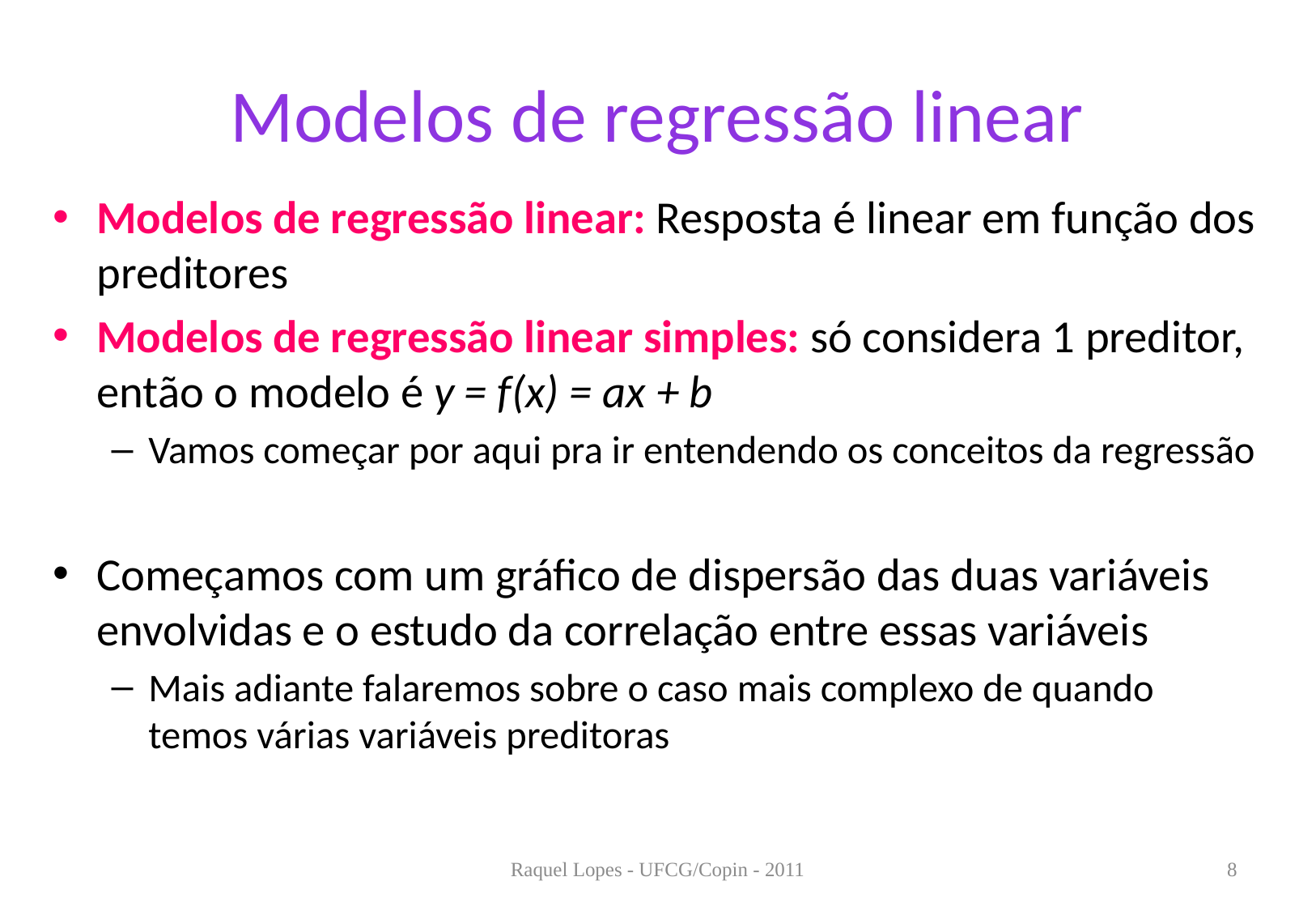

# Modelos de regressão linear
Modelos de regressão linear: Resposta é linear em função dos preditores
Modelos de regressão linear simples: só considera 1 preditor, então o modelo é y = f(x) = ax + b
Vamos começar por aqui pra ir entendendo os conceitos da regressão

Começamos com um gráfico de dispersão das duas variáveis envolvidas e o estudo da correlação entre essas variáveis
Mais adiante falaremos sobre o caso mais complexo de quando temos várias variáveis preditoras
Raquel Lopes - UFCG/Copin - 2011
8